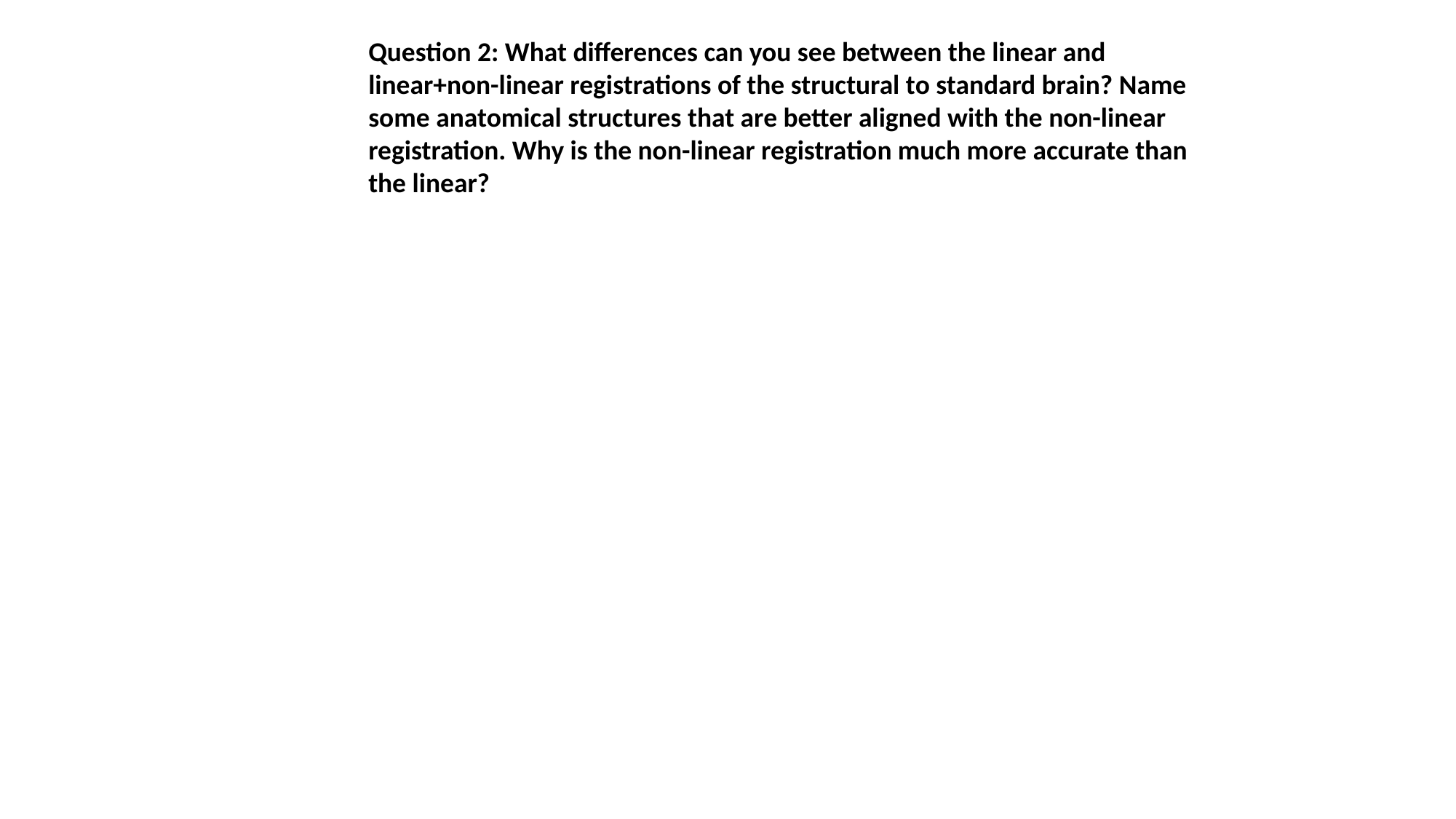

Question 2: What differences can you see between the linear and linear+non-linear registrations of the structural to standard brain? Name some anatomical structures that are better aligned with the non-linear registration. Why is the non-linear registration much more accurate than the linear?